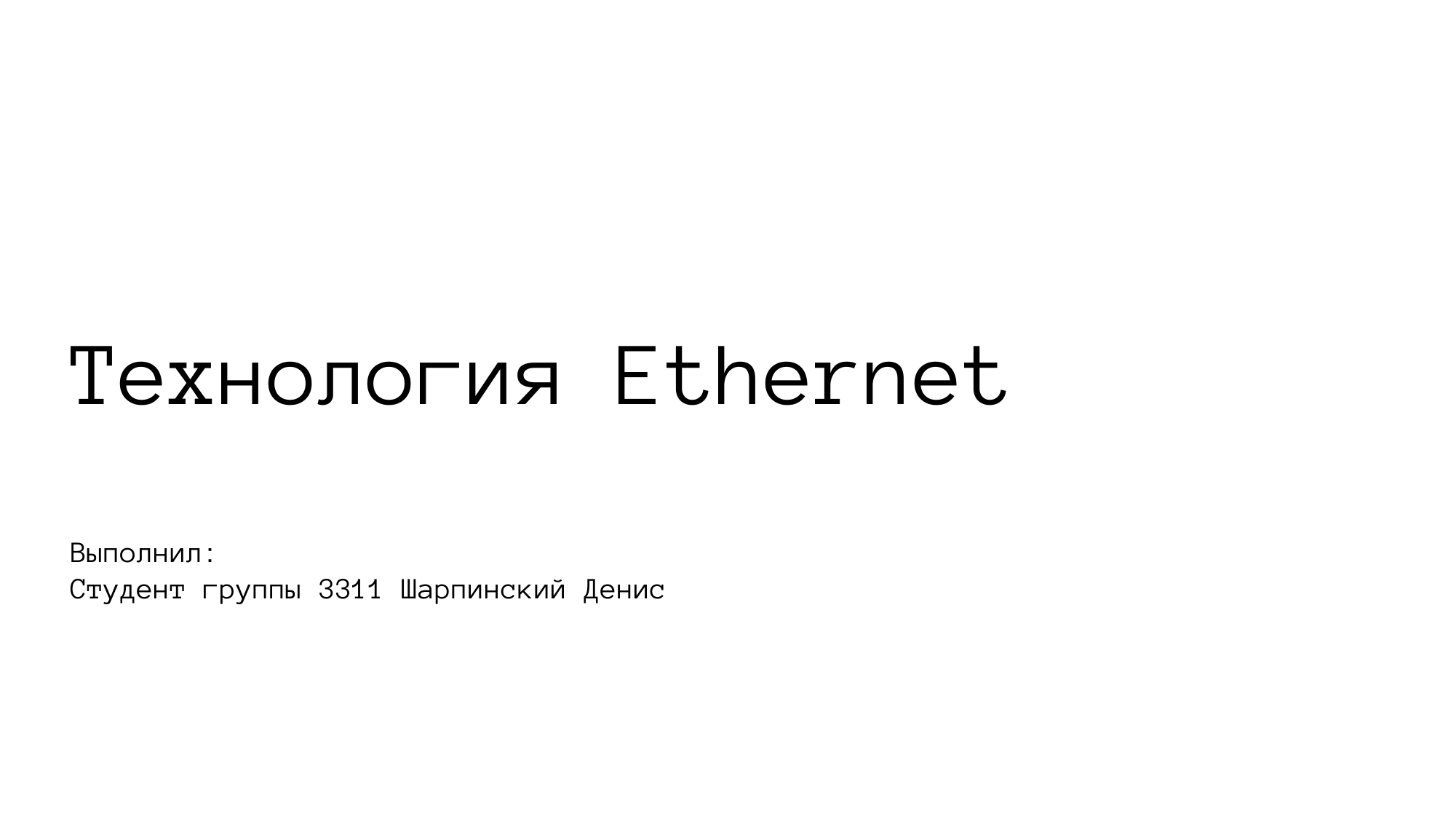

Технология Ethernet

Выполнил:
Студент группы 3311 Шарпинский Денис